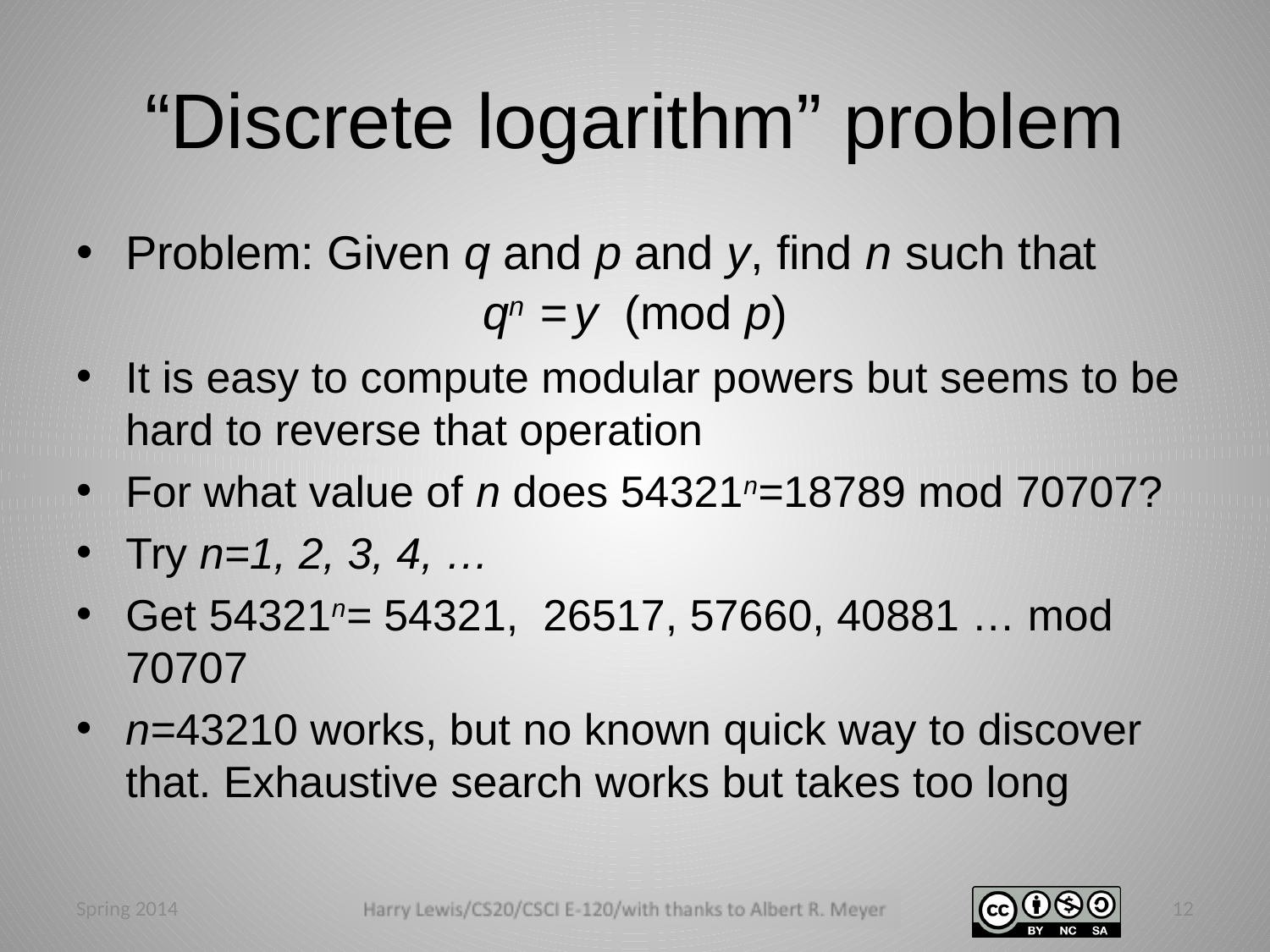

# “Discrete logarithm” problem
Problem: Given q and p and y, find n such that
qn  = y  (mod p)
It is easy to compute modular powers but seems to be hard to reverse that operation
For what value of n does 54321n=18789 mod 70707?
Try n=1, 2, 3, 4, …
Get 54321n= 54321,  26517, 57660, 40881 … mod 70707
n=43210 works, but no known quick way to discover that. Exhaustive search works but takes too long
Spring 2014
12